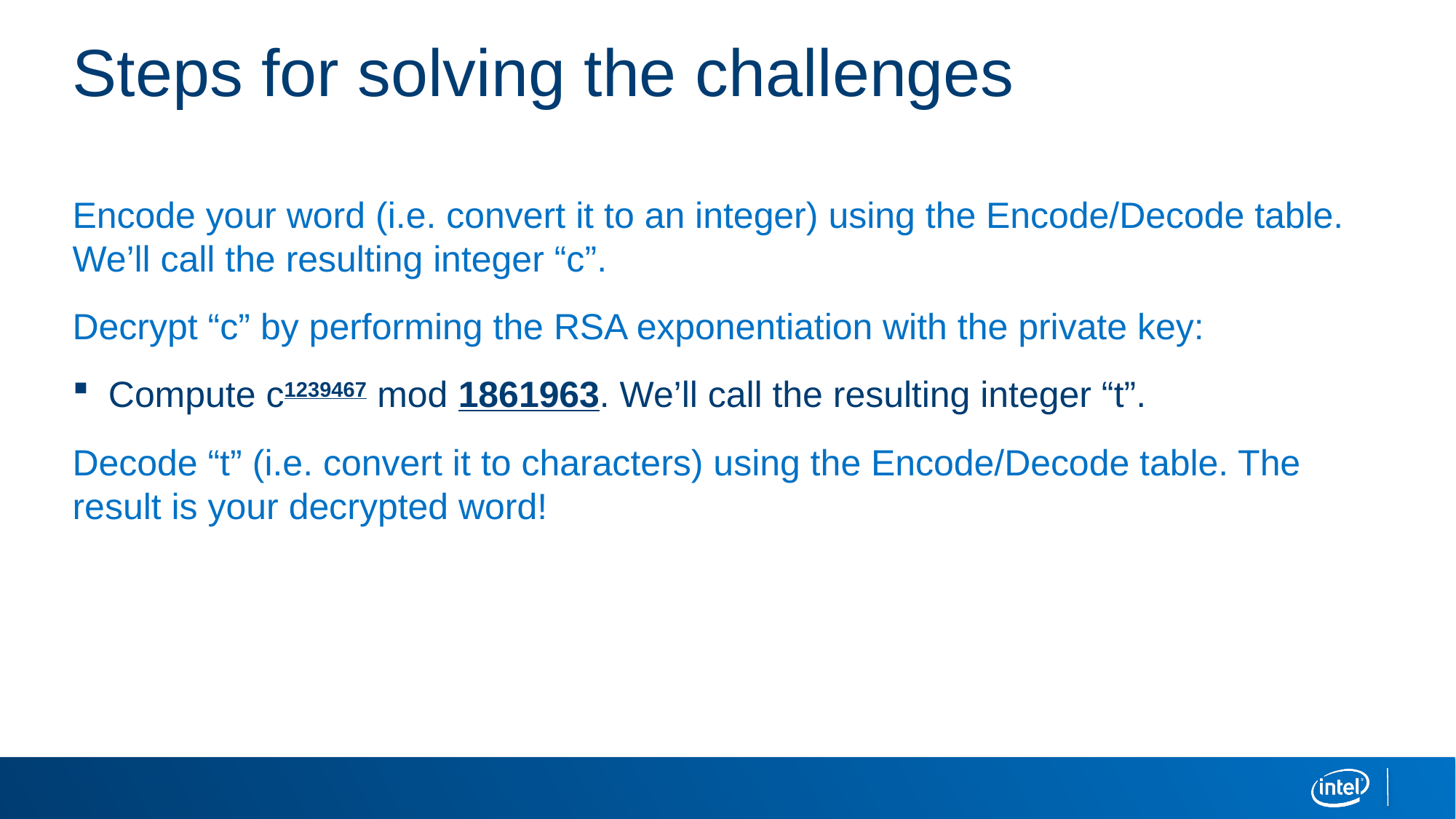

# Steps for solving the challenges
Encode your word (i.e. convert it to an integer) using the Encode/Decode table. We’ll call the resulting integer “c”.
Decrypt “c” by performing the RSA exponentiation with the private key:
Compute c1239467 mod 1861963. We’ll call the resulting integer “t”.
Decode “t” (i.e. convert it to characters) using the Encode/Decode table. The result is your decrypted word!